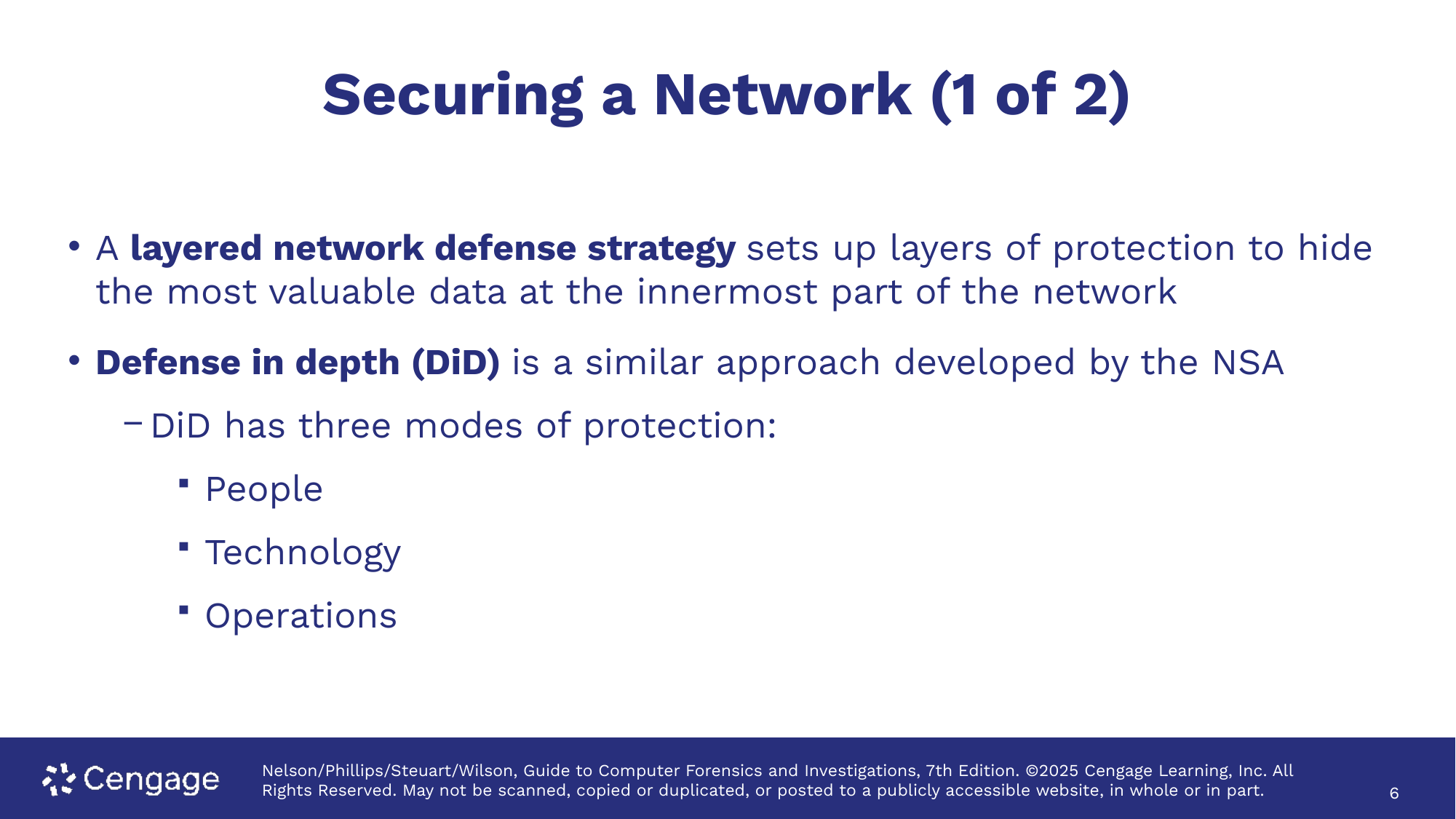

# Securing a Network (1 of 2)
A layered network defense strategy sets up layers of protection to hide the most valuable data at the innermost part of the network
Defense in depth (DiD) is a similar approach developed by the NSA
DiD has three modes of protection:
People
Technology
Operations